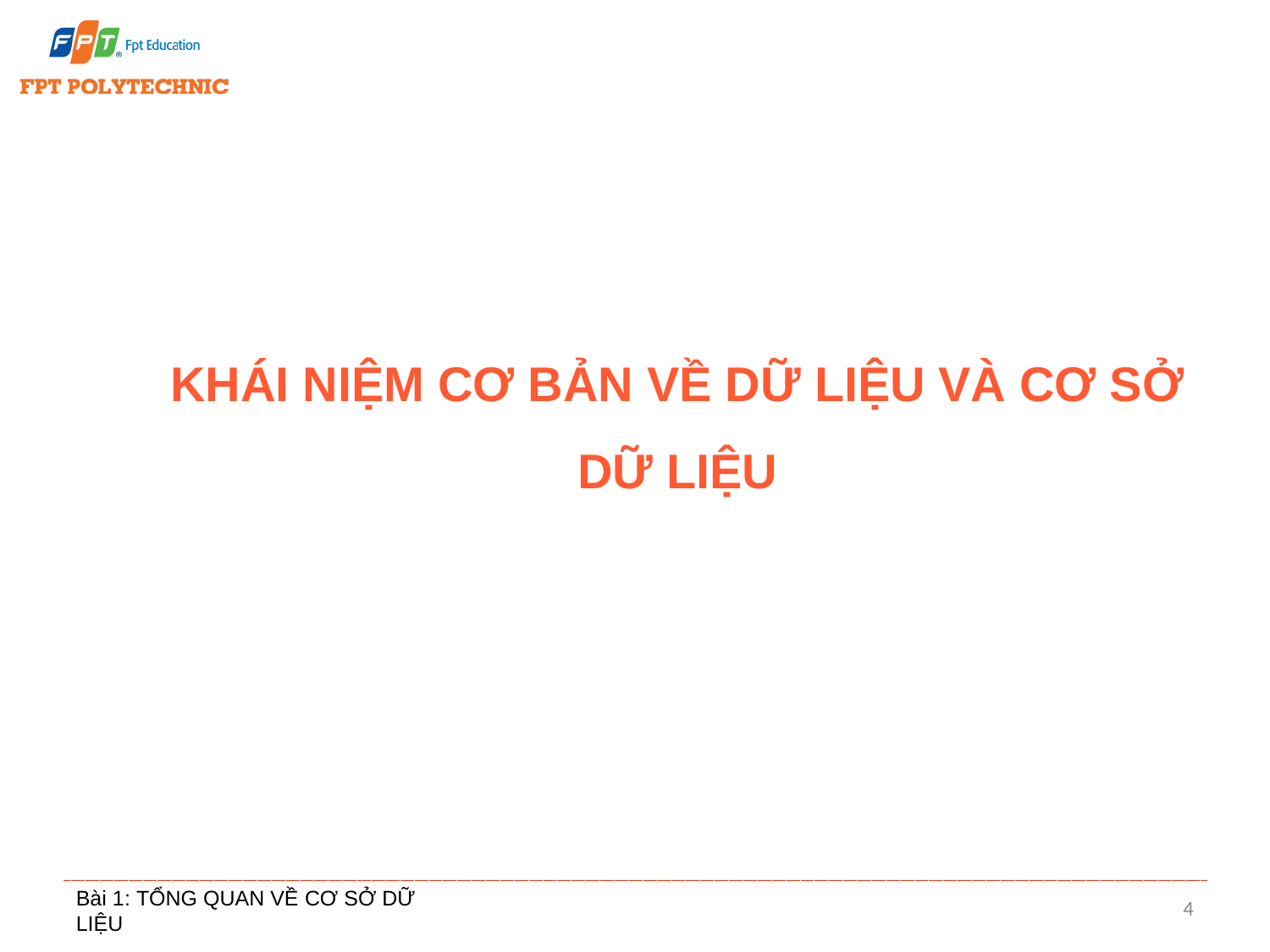

# Khái niệm cơ bản về dữ liệu và cơ sở dữ liệu
4